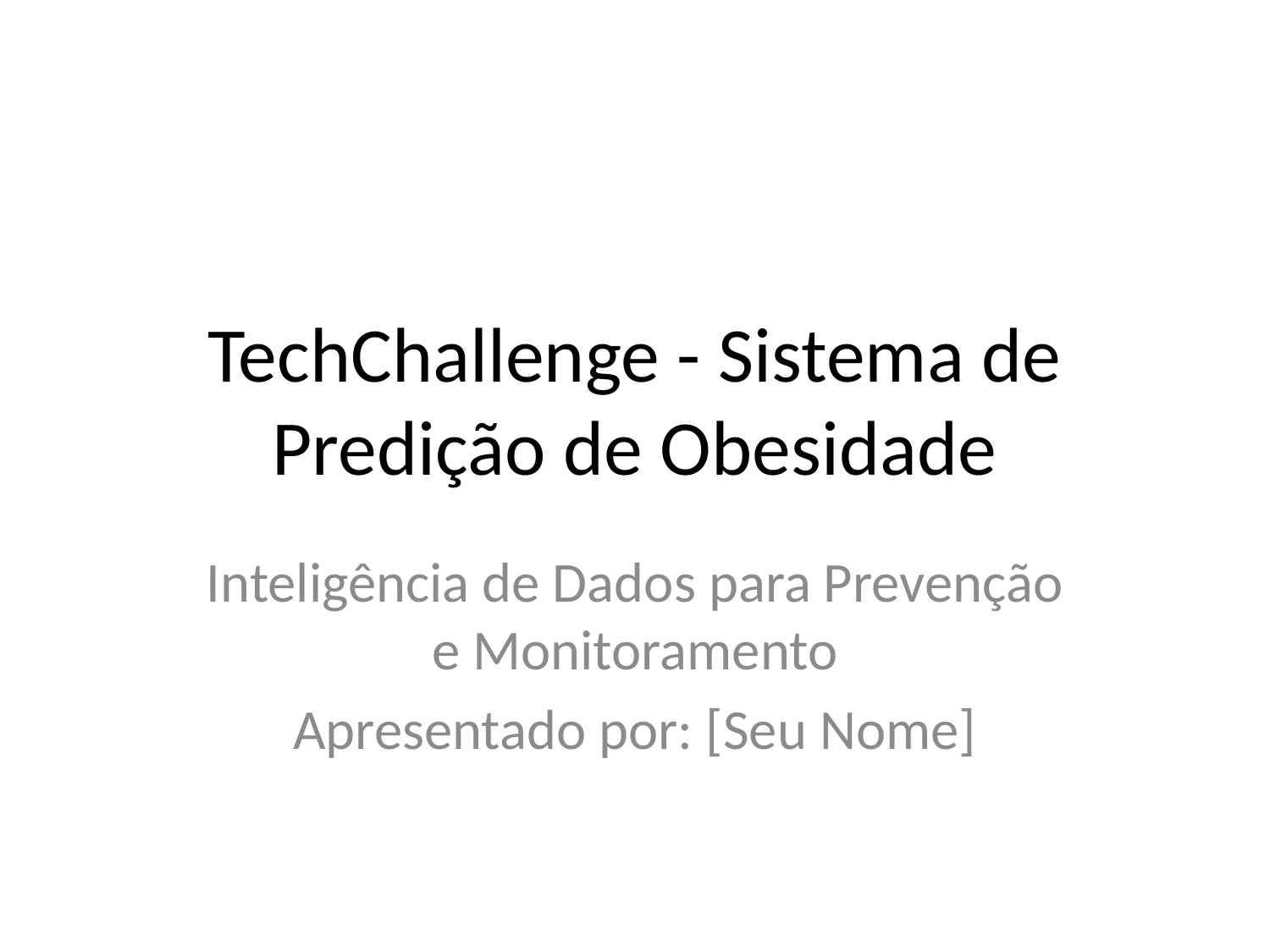

# TechChallenge - Sistema de Predição de Obesidade
Inteligência de Dados para Prevenção e Monitoramento
Apresentado por: [Seu Nome]